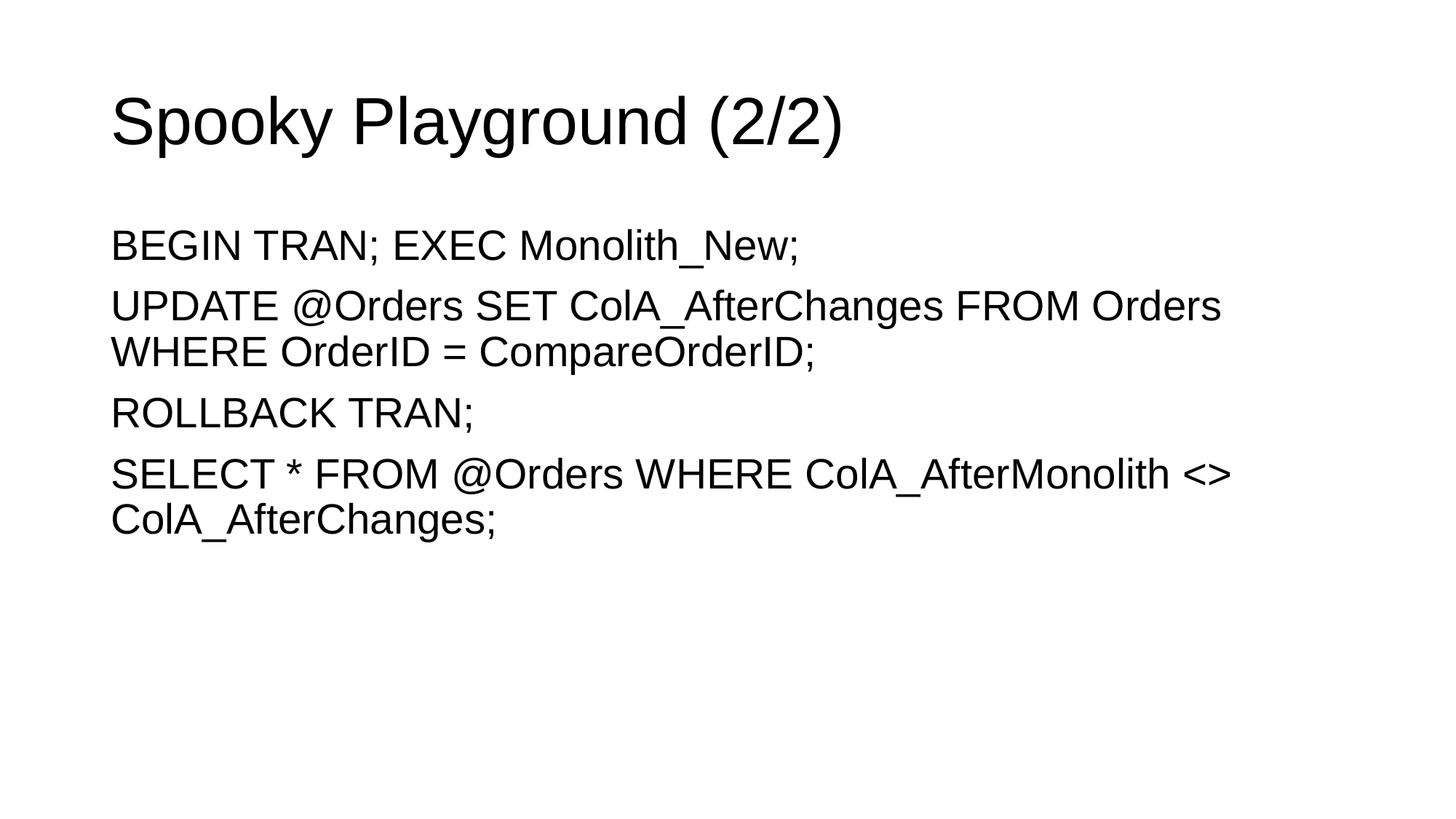

# Spooky Playground (2/2)
BEGIN TRAN; EXEC Monolith_New;
UPDATE @Orders SET ColA_AfterChanges FROM Orders WHERE OrderID = CompareOrderID;
ROLLBACK TRAN;
SELECT * FROM @Orders WHERE ColA_AfterMonolith <> ColA_AfterChanges;